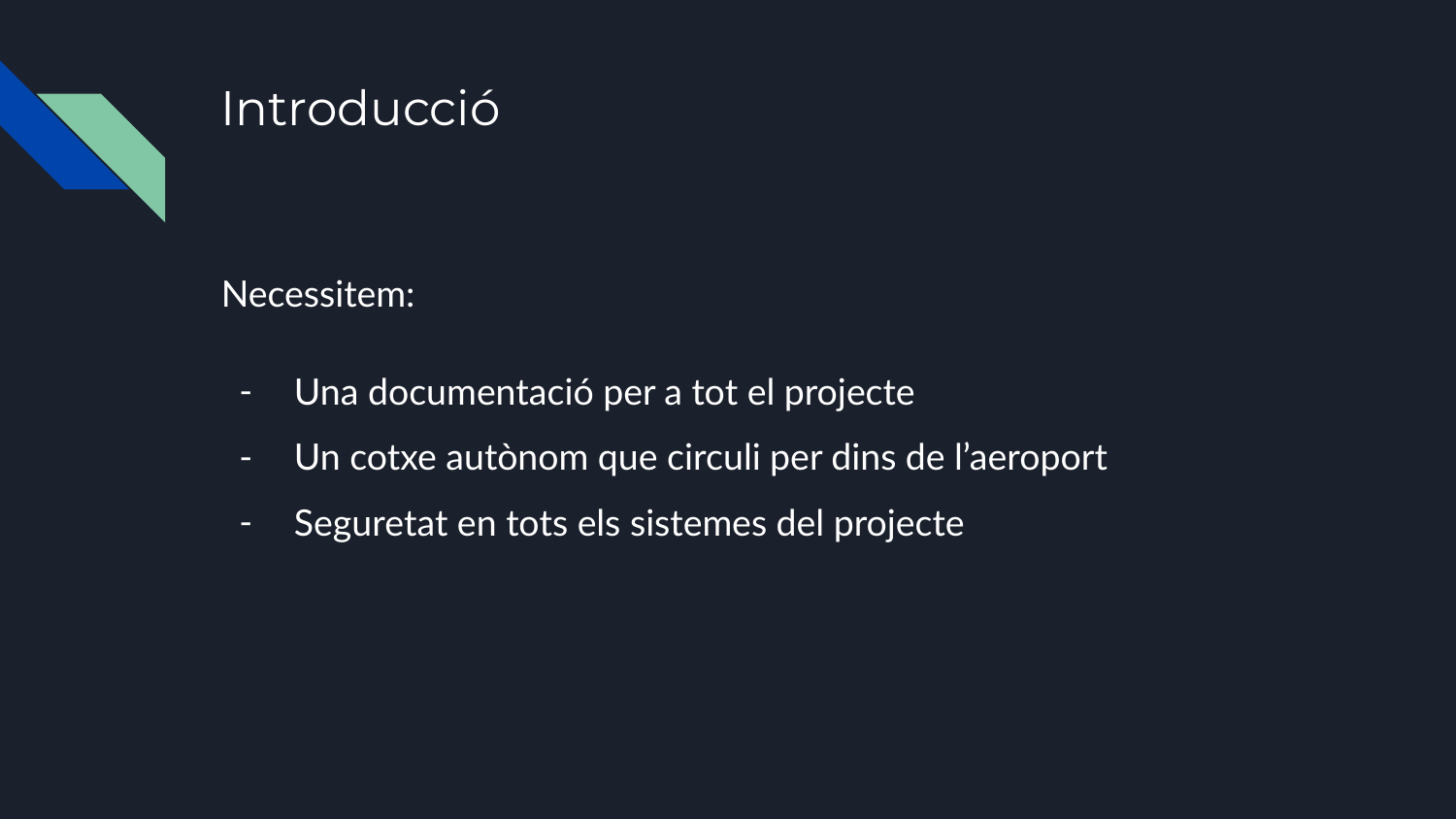

# Introducció
Necessitem:
Una documentació per a tot el projecte
Un cotxe autònom que circuli per dins de l’aeroport
Seguretat en tots els sistemes del projecte